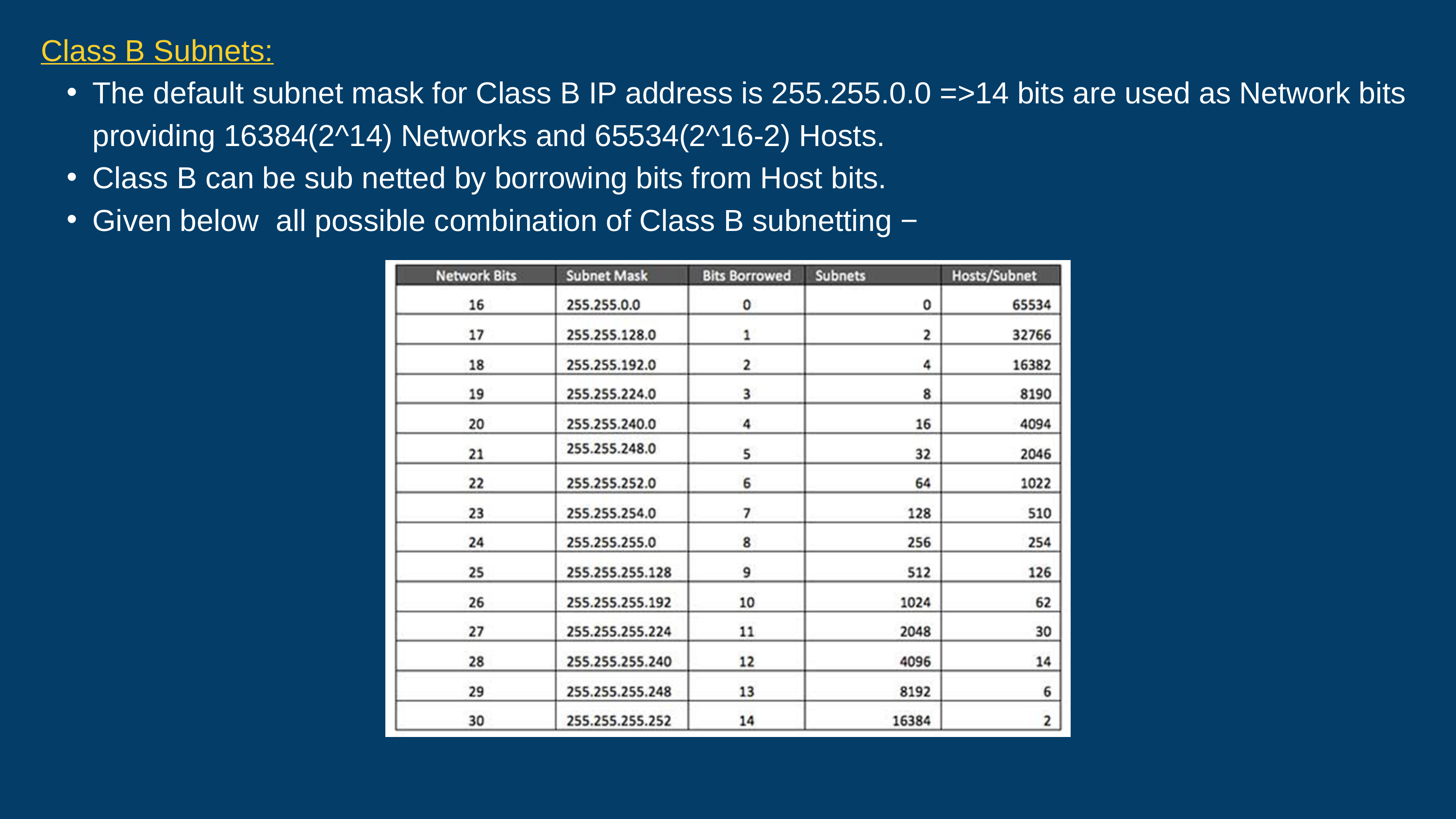

Class B Subnets:
The default subnet mask for Class B IP address is 255.255.0.0 =>14 bits are used as Network bits providing 16384(2^14) Networks and 65534(2^16-2) Hosts.
Class B can be sub netted by borrowing bits from Host bits.
Given below  all possible combination of Class B subnetting −